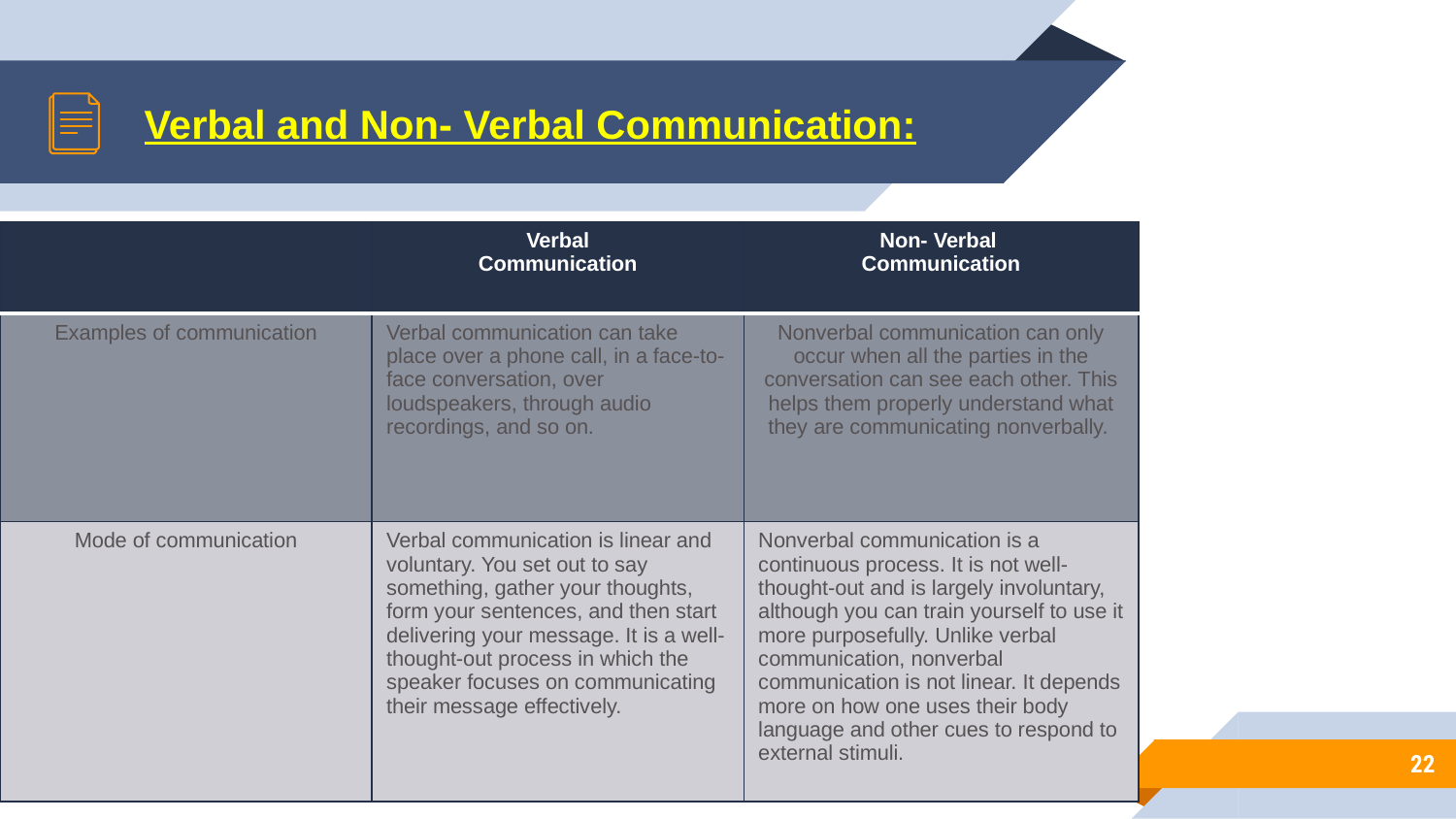

# Verbal and Non- Verbal Communication:

|  | Verbal Communication | Non- Verbal Communication |
| --- | --- | --- |
| Examples of communication | Verbal communication can take place over a phone call, in a face-to-face conversation, over loudspeakers, through audio recordings, and so on. | Nonverbal communication can only occur when all the parties in the conversation can see each other. This helps them properly understand what they are communicating nonverbally. |
| Mode of communication | Verbal communication is linear and voluntary. You set out to say something, gather your thoughts, form your sentences, and then start delivering your message. It is a well-thought-out process in which the speaker focuses on communicating their message effectively. | Nonverbal communication is a continuous process. It is not well-thought-out and is largely involuntary, although you can train yourself to use it more purposefully. Unlike verbal communication, nonverbal communication is not linear. It depends more on how one uses their body language and other cues to respond to external stimuli. |
22